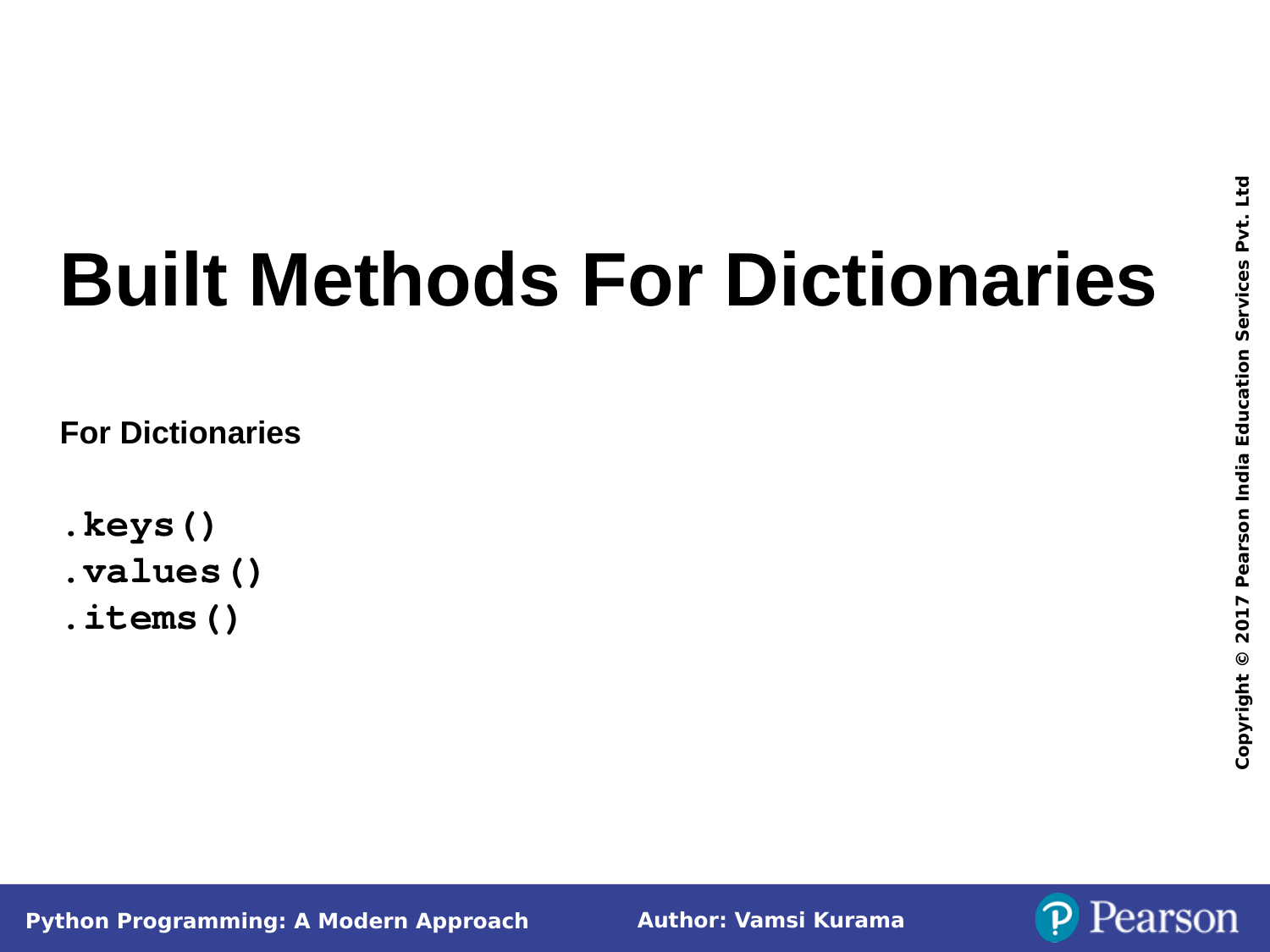

Built Methods For Dictionaries

For Dictionaries

.keys()
.values()
.items()